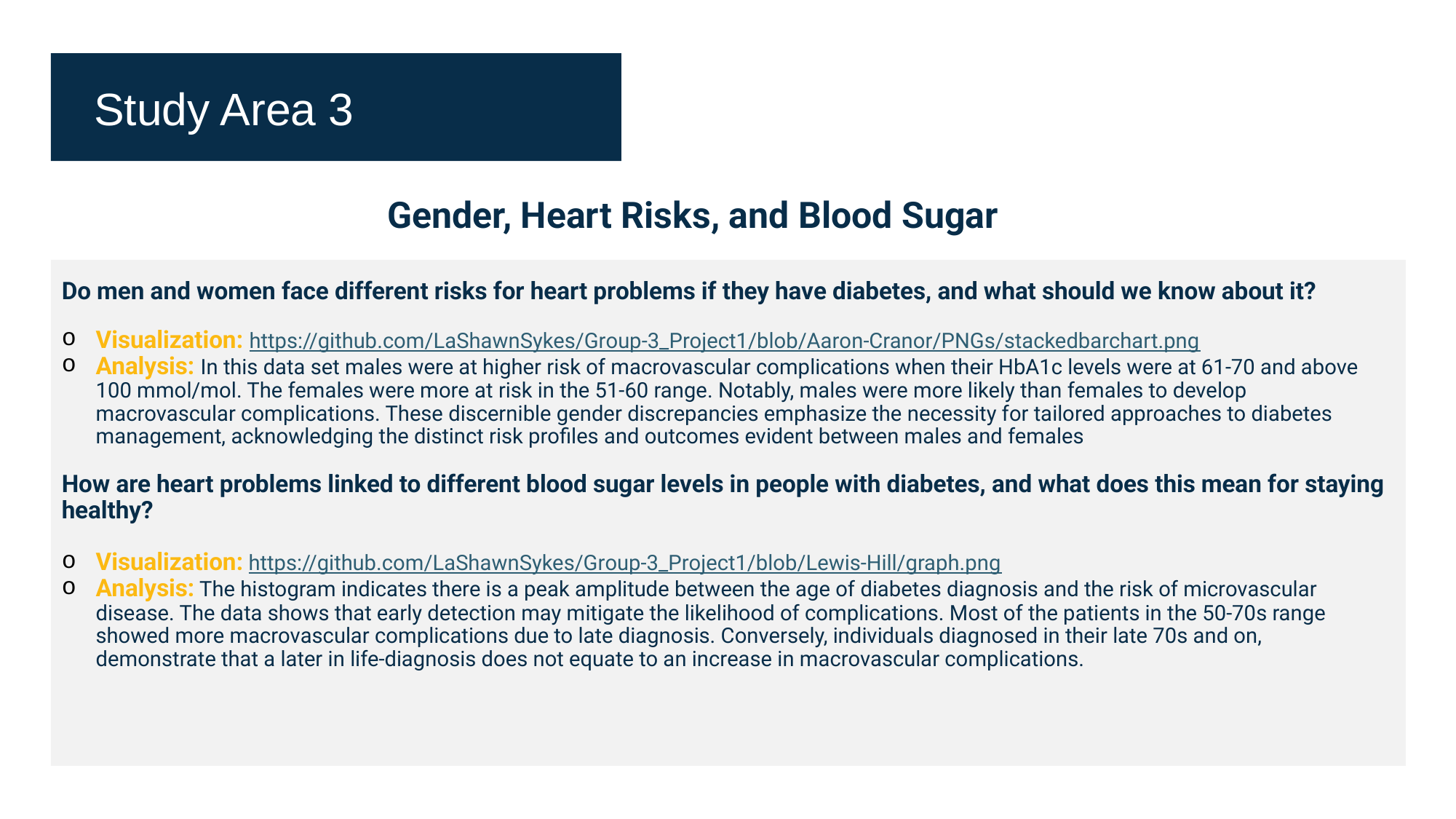

Study Area 3
Gender, Heart Risks, and Blood Sugar

Do men and women face different risks for heart problems if they have diabetes, and what should we know about it?

Visualization: https://github.com/LaShawnSykes/Group-3_Project1/blob/Aaron-Cranor/PNGs/stackedbarchart.png
Analysis: In this data set males were at higher risk of macrovascular complications when their HbA1c levels were at 61-70 and above 100 mmol/mol. The females were more at risk in the 51-60 range. Notably, males were more likely than females to develop macrovascular complications. These discernible gender discrepancies emphasize the necessity for tailored approaches to diabetes management, acknowledging the distinct risk profiles and outcomes evident between males and females

How are heart problems linked to different blood sugar levels in people with diabetes, and what does this mean for staying healthy?

Visualization: https://github.com/LaShawnSykes/Group-3_Project1/blob/Lewis-Hill/graph.png
Analysis: The histogram indicates there is a peak amplitude between the age of diabetes diagnosis and the risk of microvascular disease. The data shows that early detection may mitigate the likelihood of complications. Most of the patients in the 50-70s range showed more macrovascular complications due to late diagnosis. Conversely, individuals diagnosed in their late 70s and on, demonstrate that a later in life-diagnosis does not equate to an increase in macrovascular complications.